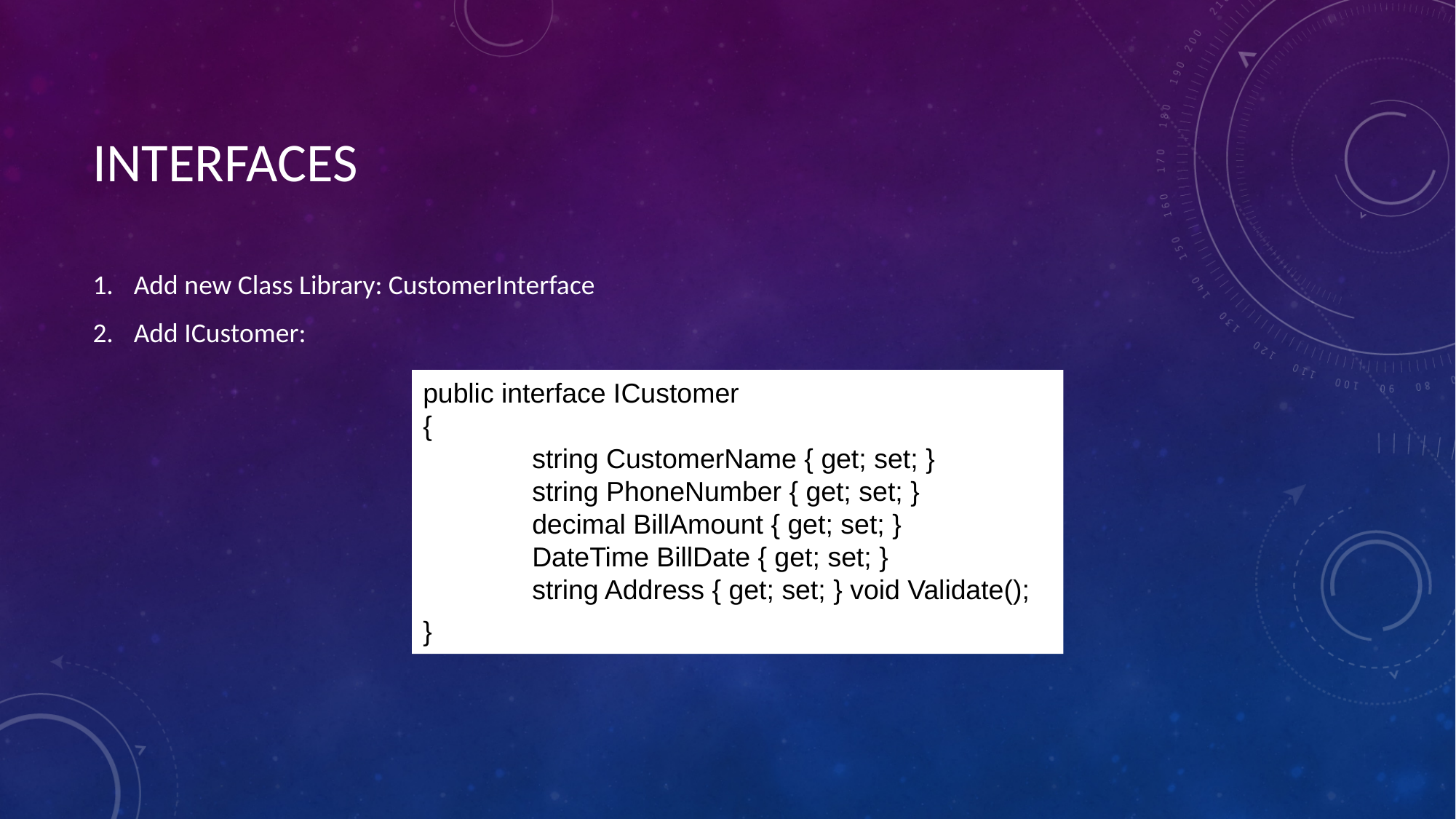

# Interfaces
Add new Class Library: CustomerInterface
Add ICustomer:
public interface ICustomer
{
	string CustomerName { get; set; }
	string PhoneNumber { get; set; }
	decimal BillAmount { get; set; }
	DateTime BillDate { get; set; }
	string Address { get; set; } void Validate();
}